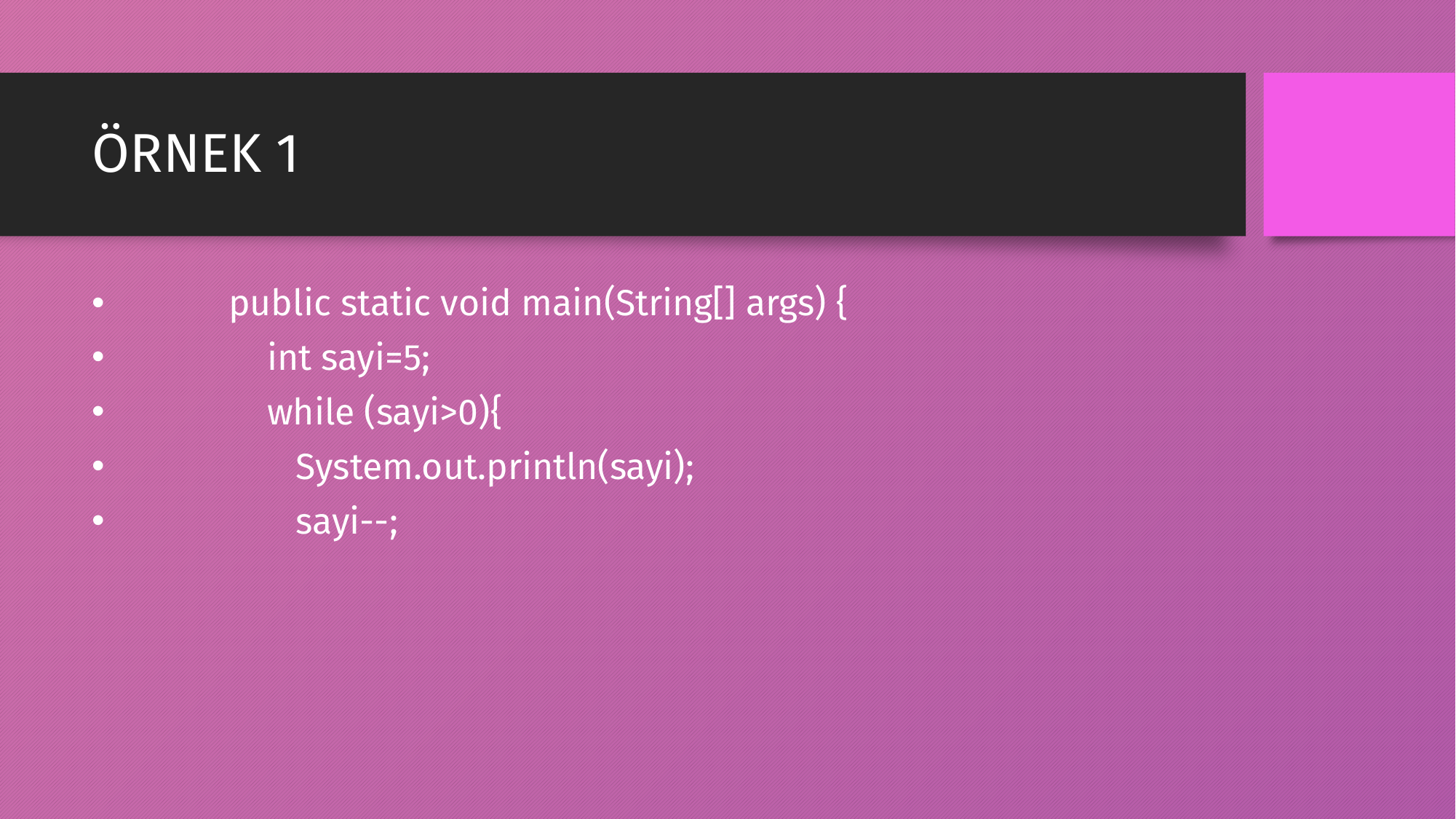

# ÖRNEK 1
	public static void main(String[] args) {
	    int sayi=5;
	    while (sayi>0){
	       System.out.println(sayi);
	       sayi--;